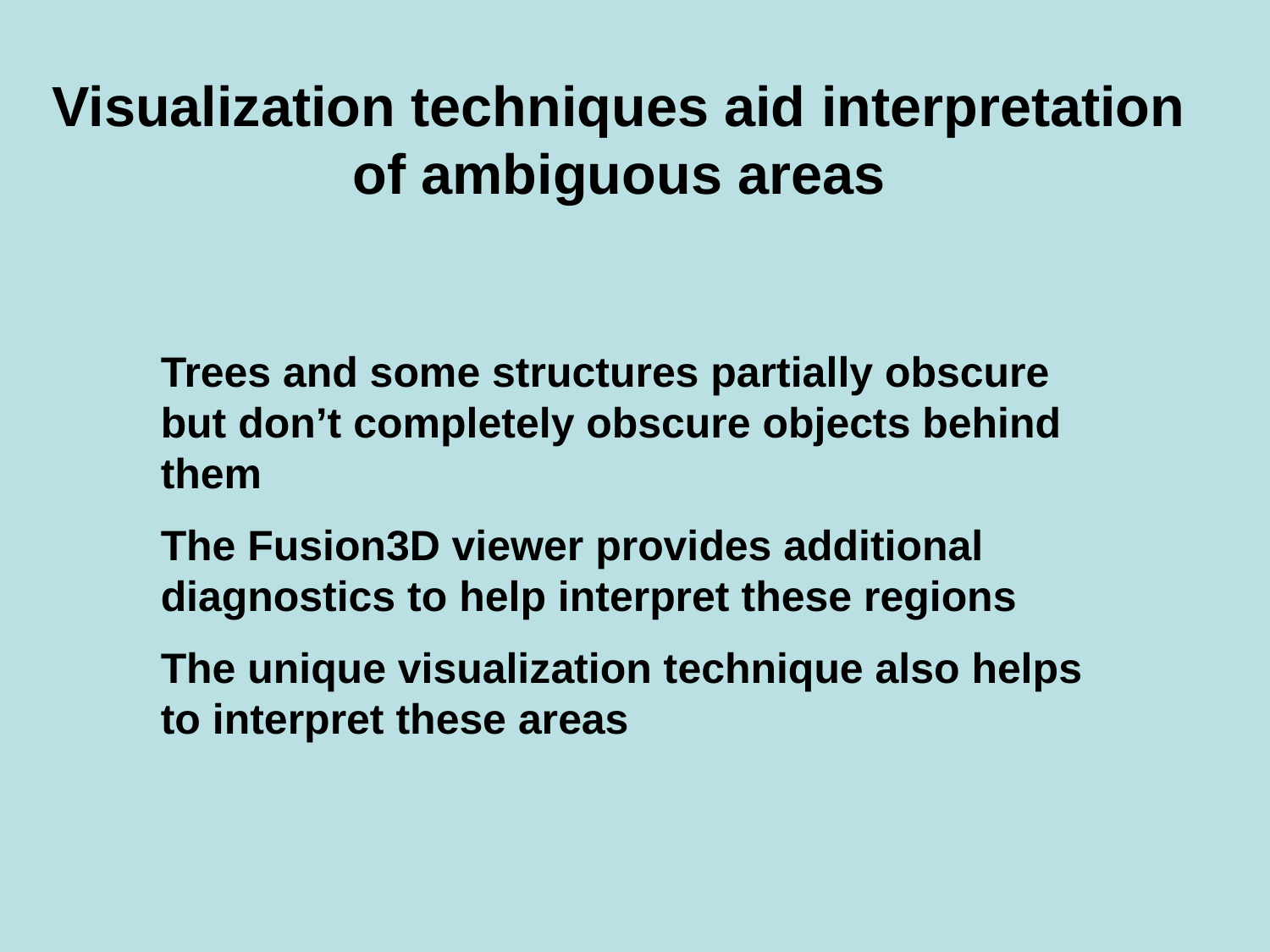

# Visualization techniques aid interpretation of ambiguous areas
Trees and some structures partially obscure but don’t completely obscure objects behind them
The Fusion3D viewer provides additional diagnostics to help interpret these regions
The unique visualization technique also helps to interpret these areas